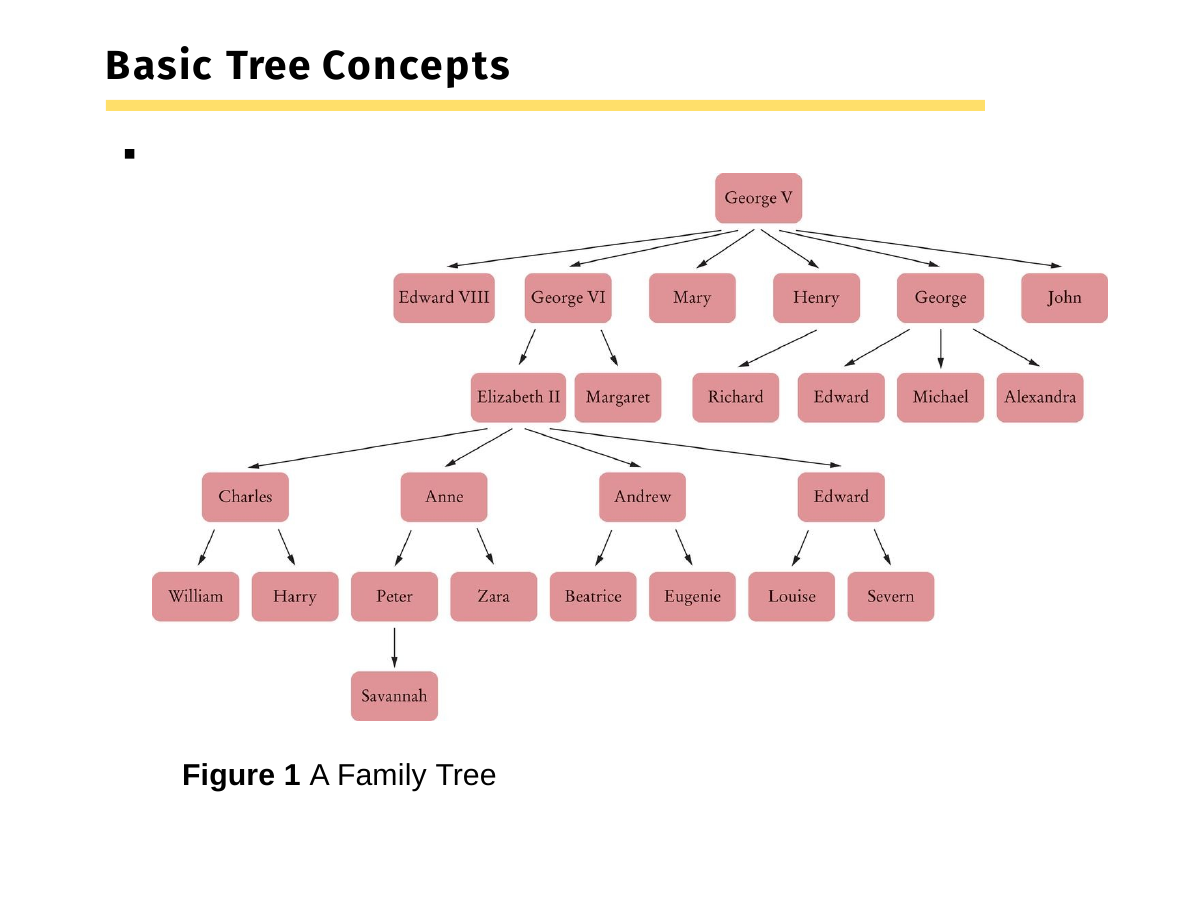

# Basic Tree Concepts

Figure 1 A Family Tree